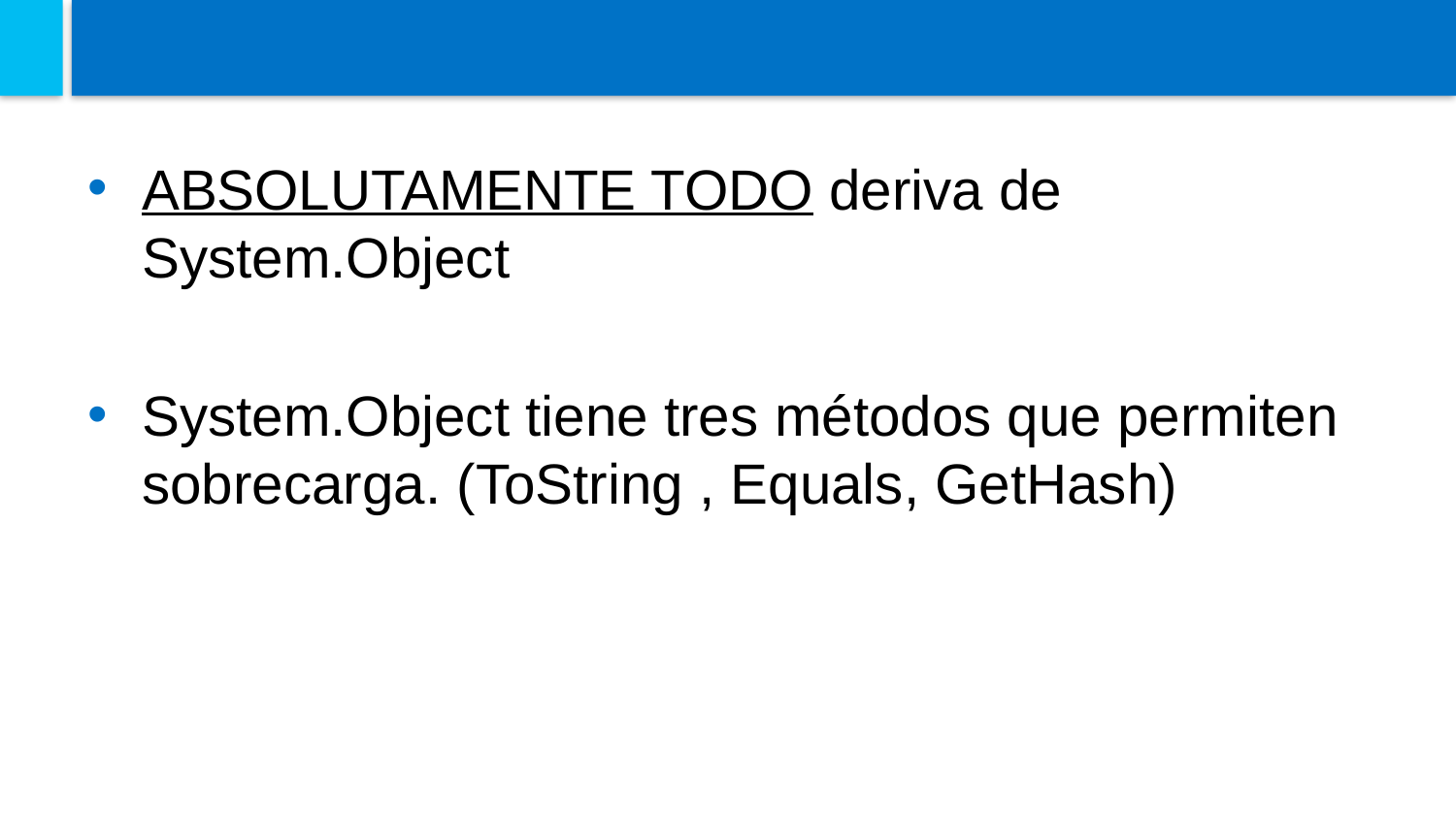

#
ABSOLUTAMENTE TODO deriva de System.Object

System.Object tiene tres métodos que permiten sobrecarga. (ToString , Equals, GetHash)